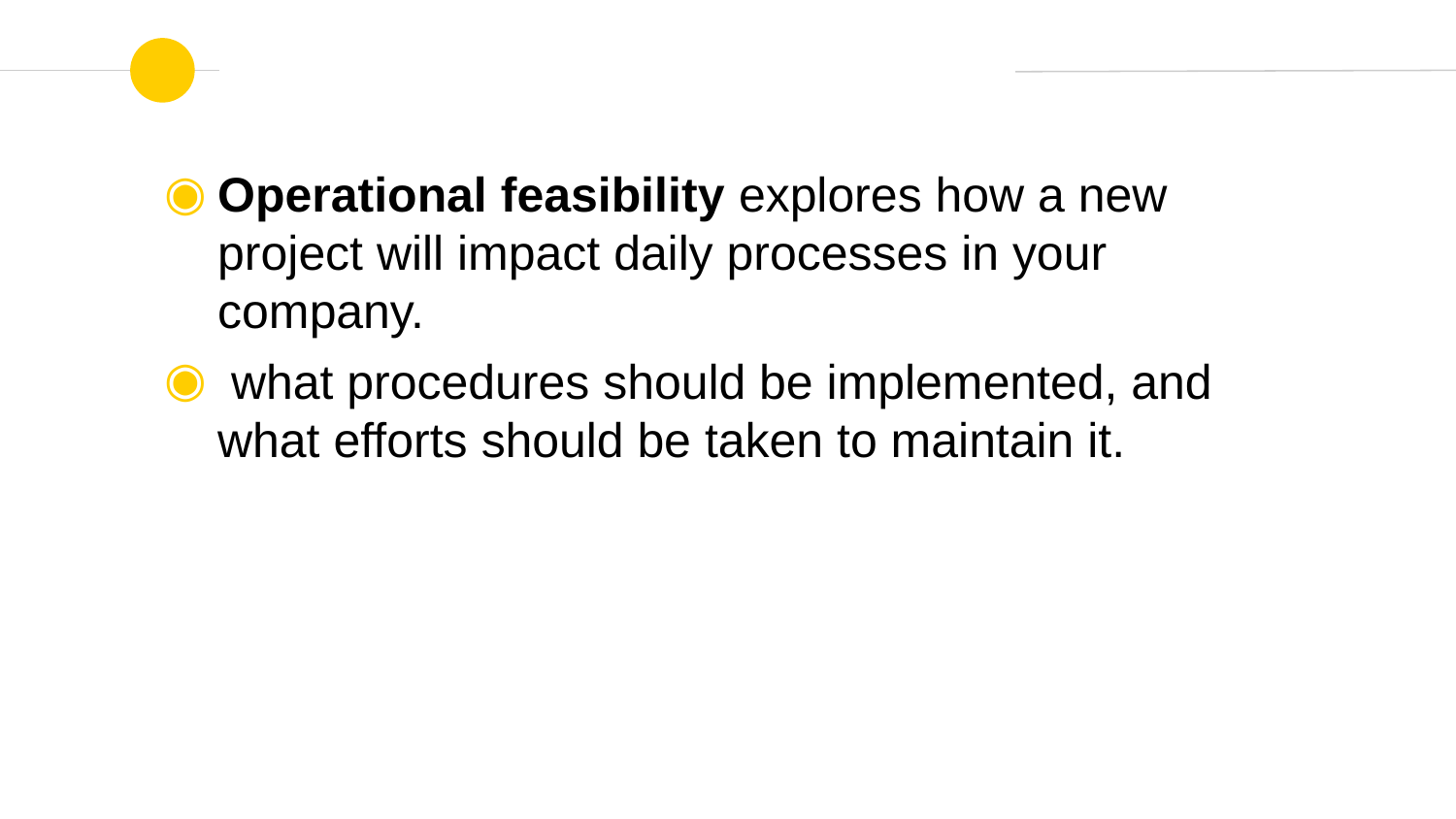

Operational feasibility explores how a new project will impact daily processes in your company.
 what procedures should be implemented, and what efforts should be taken to maintain it.